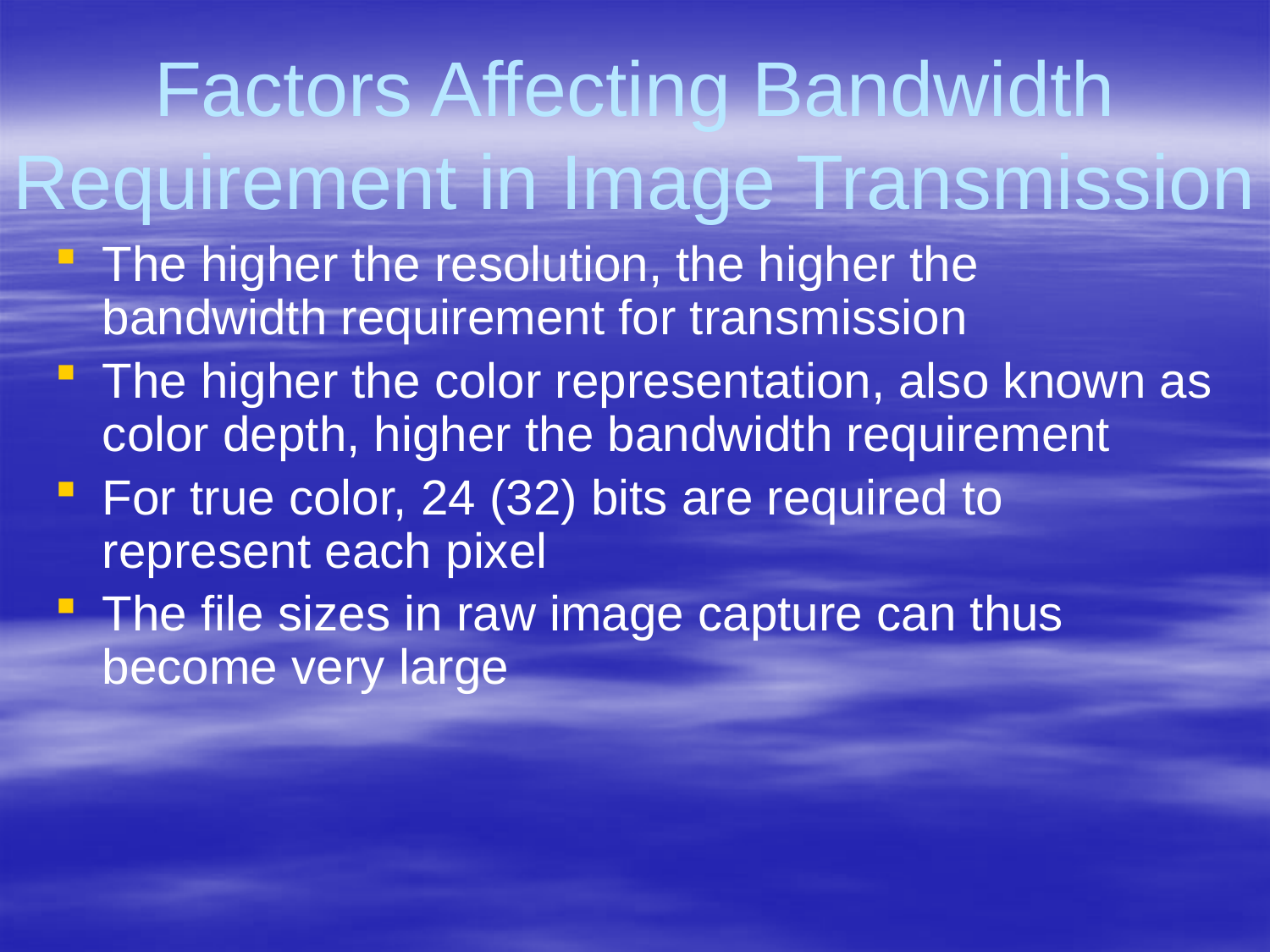

# Factors Affecting Bandwidth Requirement in Image Transmission
The higher the resolution, the higher the bandwidth requirement for transmission
The higher the color representation, also known as color depth, higher the bandwidth requirement
For true color, 24 (32) bits are required to represent each pixel
The file sizes in raw image capture can thus become very large